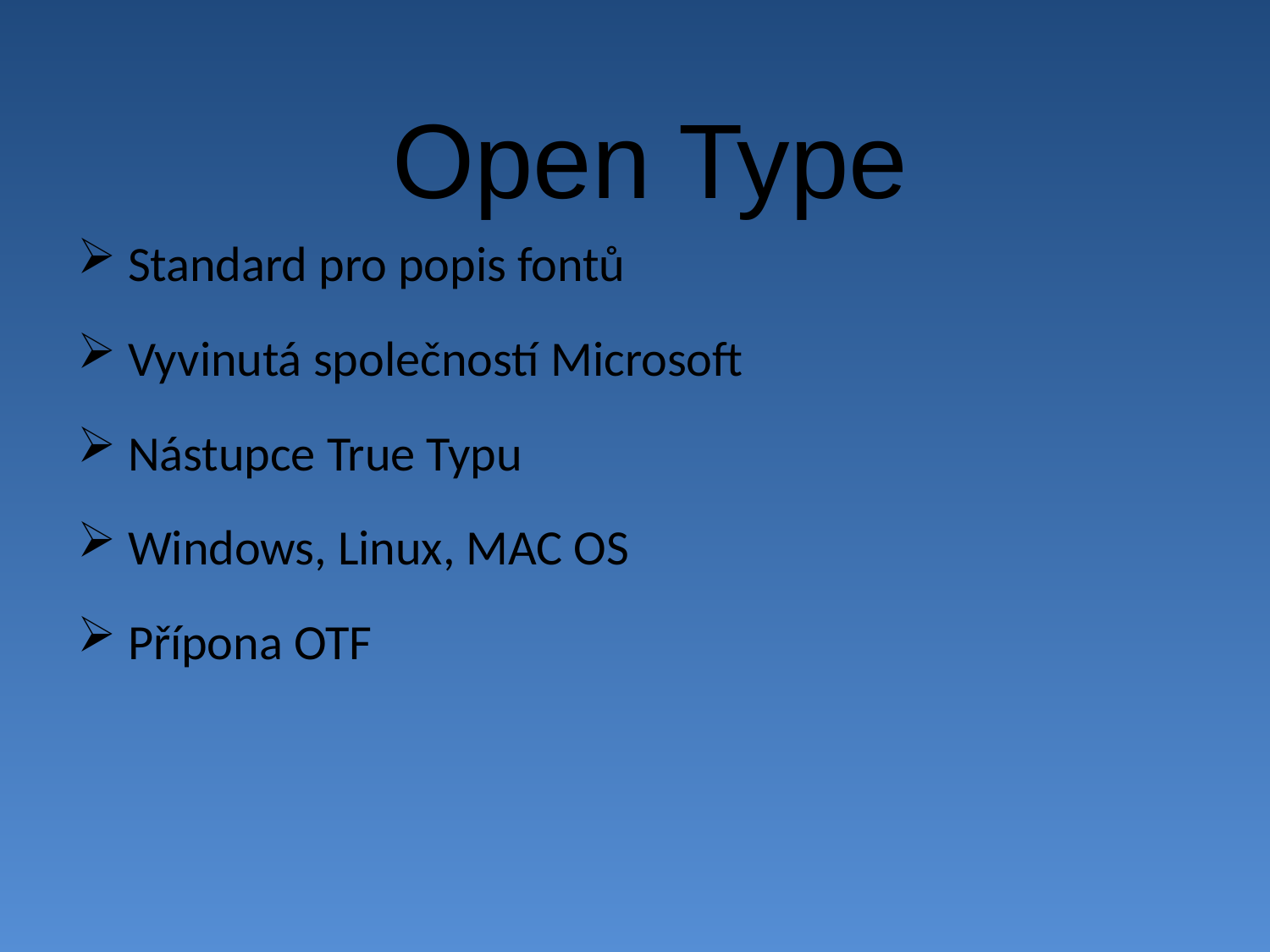

Open Type
 Standard pro popis fontů
 Vyvinutá společností Microsoft
 Nástupce True Typu
 Windows, Linux, MAC OS
 Přípona OTF